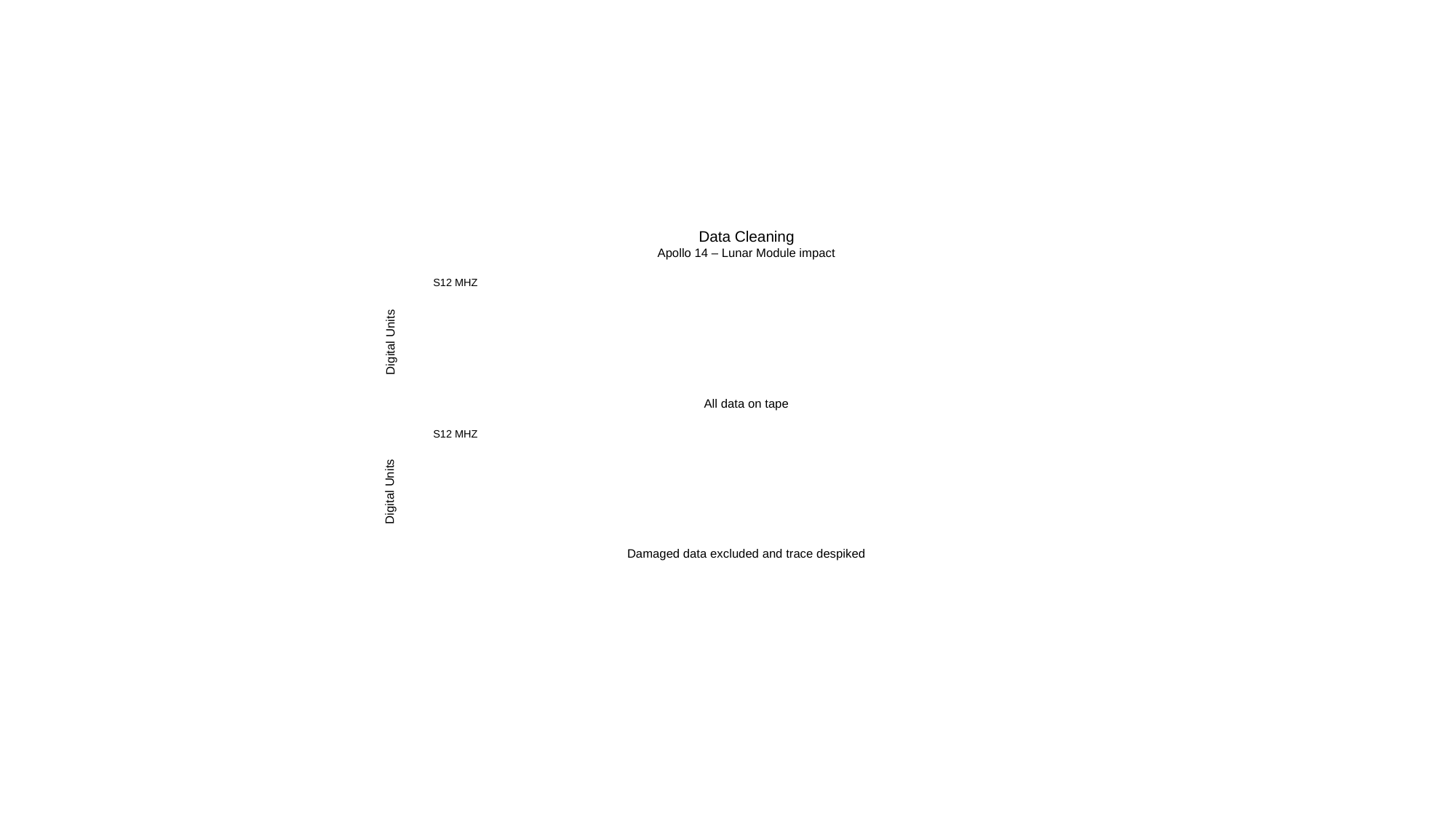

Data Cleaning
Apollo 14 – Lunar Module impact

S12 MHZ
Digital Units
All data on tape
S12 MHZ
Digital Units
Damaged data excluded and trace despiked